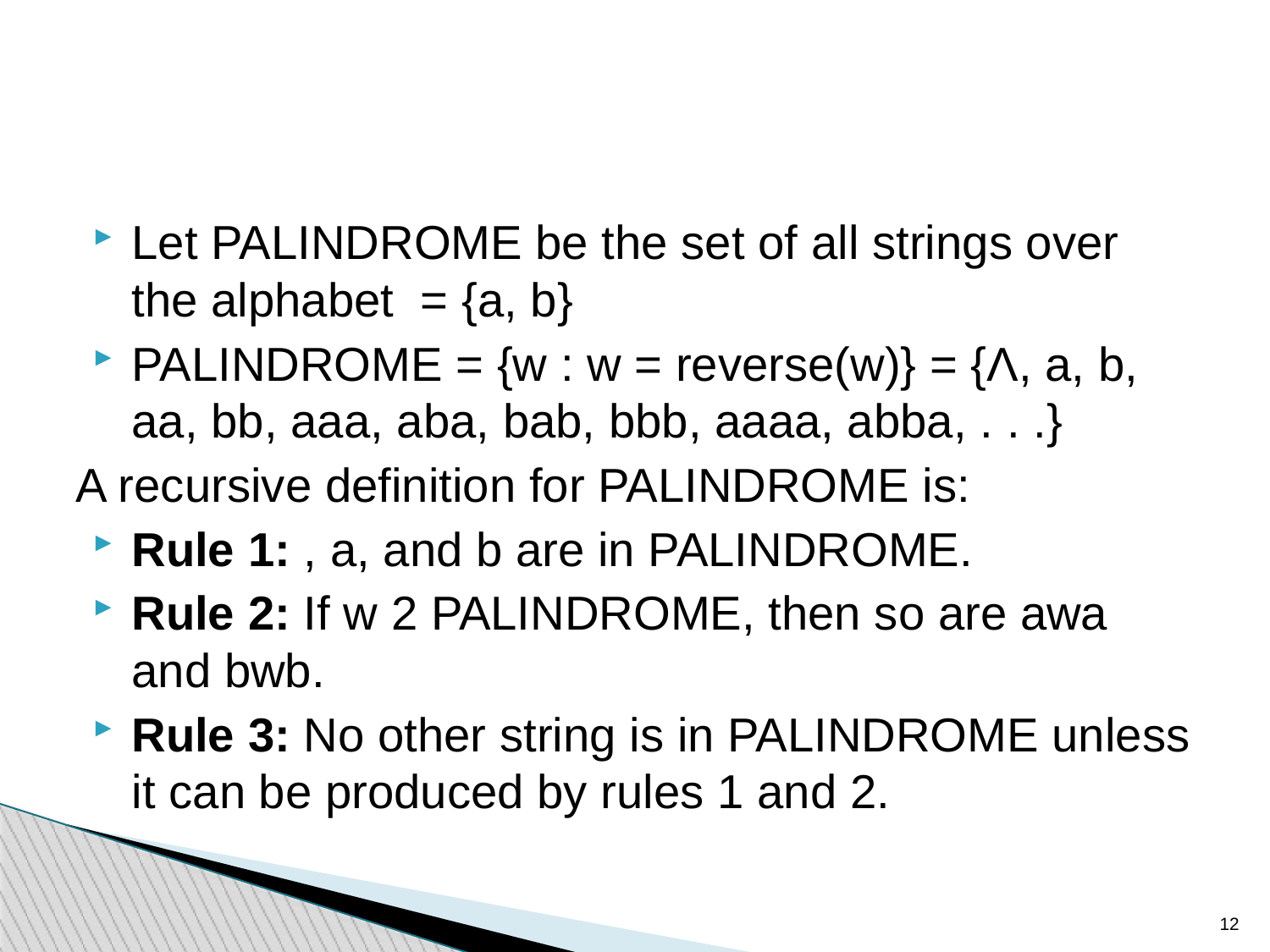

Let PALINDROME be the set of all strings over the alphabet  = {a, b}
PALINDROME = {w : w = reverse(w)} = {Λ, a, b, aa, bb, aaa, aba, bab, bbb, aaaa, abba, . . .}
A recursive definition for PALINDROME is:
Rule 1: , a, and b are in PALINDROME.
Rule 2: If w 2 PALINDROME, then so are awa and bwb.
Rule 3: No other string is in PALINDROME unless it can be produced by rules 1 and 2.

12